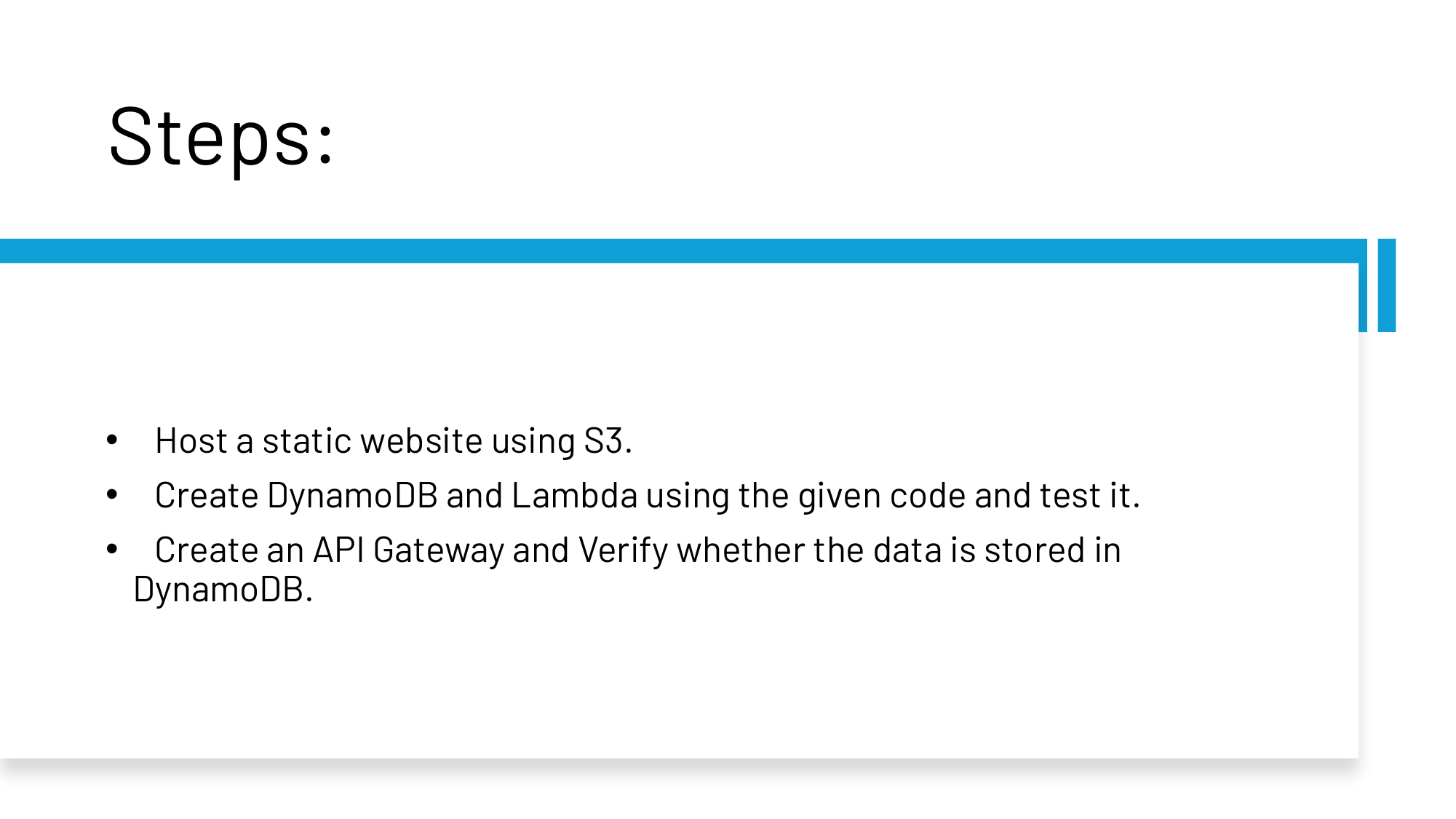

# Steps:

   Host a static website using S3.
   Create DynamoDB and Lambda using the given code and test it.
   Create an API Gateway and Verify whether the data is stored in      DynamoDB.